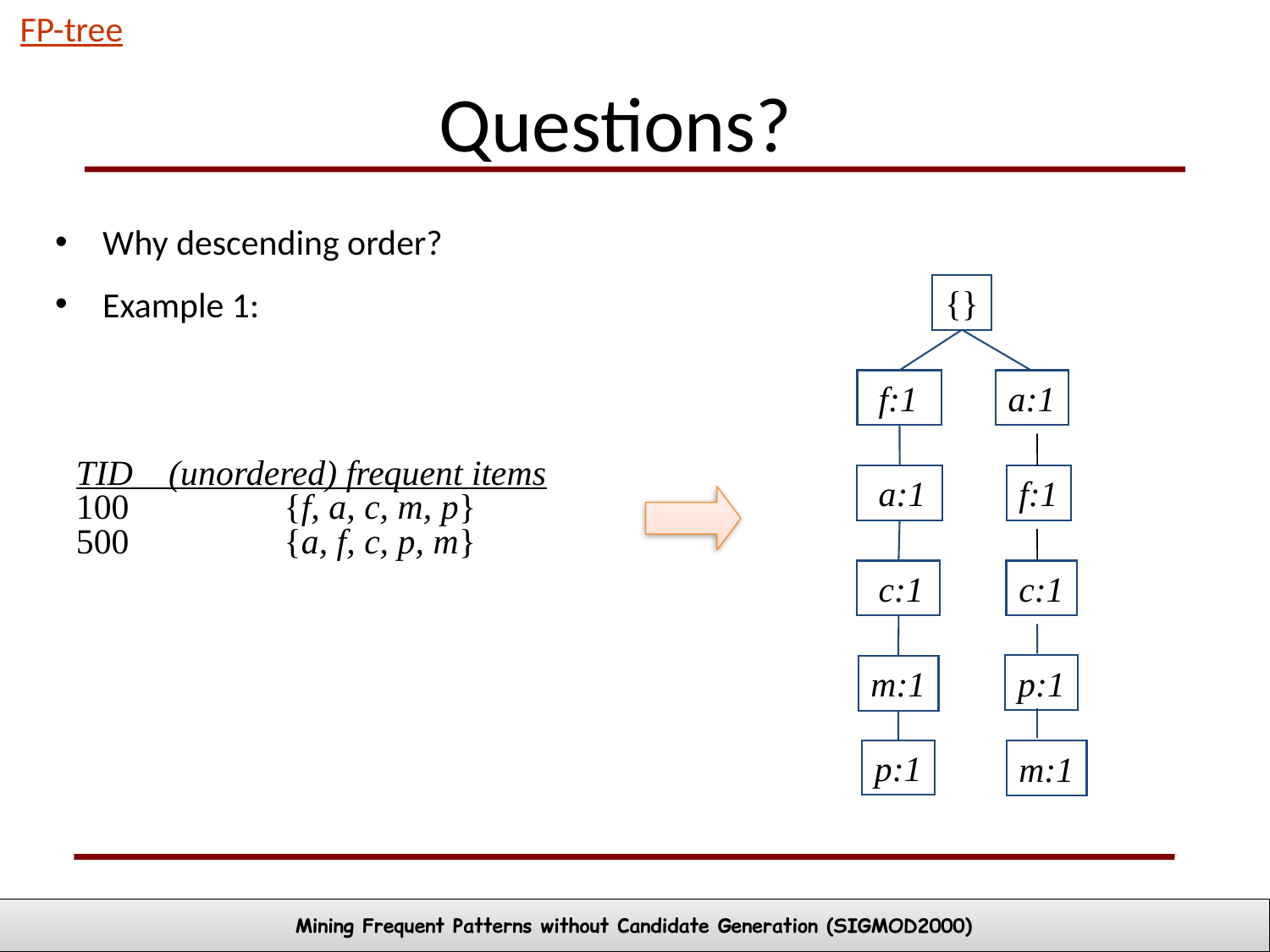

FP-tree
# Questions?

Why descending order?
Example 1:
{}
 f:1
a:1

TID    (unordered) frequent items
100		  {f, a, c, m, p}
500	 	  {a, f, c, p, m}
 a:1
f:1

 c:1
c:1
p:1
m:1
p:1
m:1

16
Mining Frequent Patterns without Candidate Generation (SIGMOD2000)